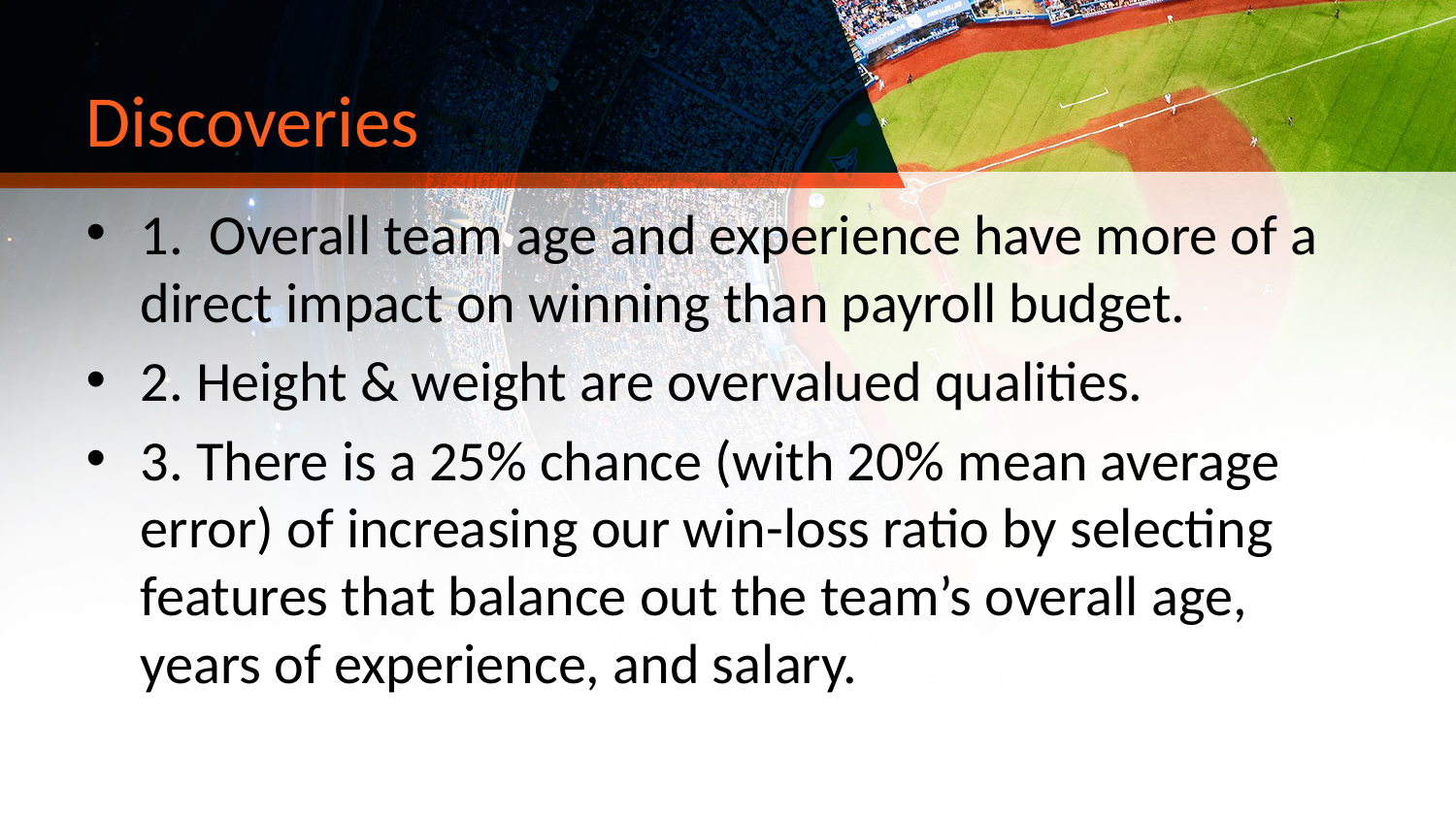

# Discoveries
1.  Overall team age and experience have more of a direct impact on winning than payroll budget.
2. Height & weight are overvalued qualities.
3. There is a 25% chance (with 20% mean average error) of increasing our win-loss ratio by selecting features that balance out the team’s overall age, years of experience, and salary.